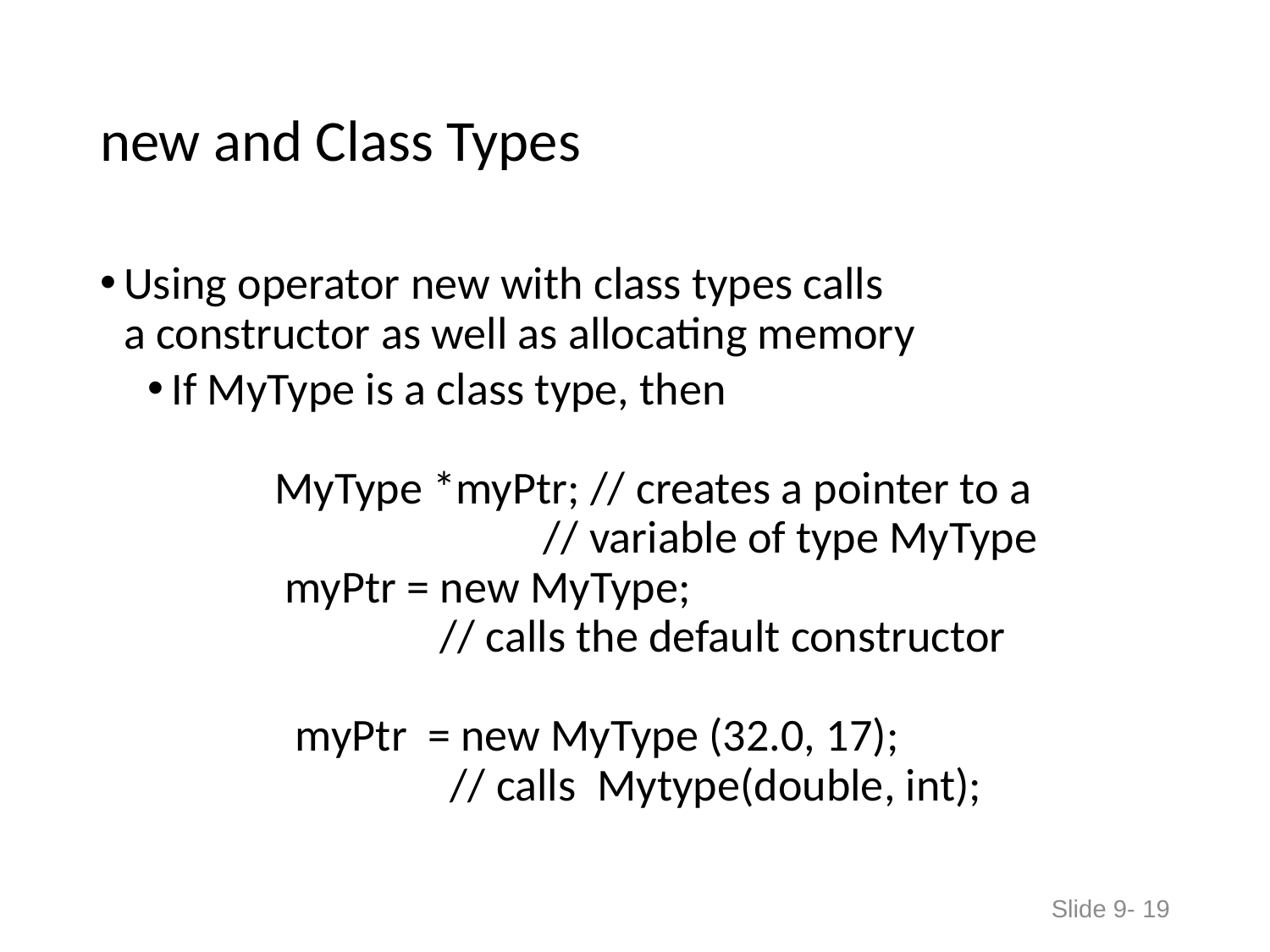

# new and Class Types
Using operator new with class types calls
a constructor as well as allocating memory
If MyType is a class type, then
          MyType *myPtr; // creates a pointer to a
                                    // variable of type MyType
           myPtr = new MyType;
                          // calls the default constructor
            myPtr  = new MyType (32.0, 17);
                           // calls  Mytype(double, int);
Slide 9- 19